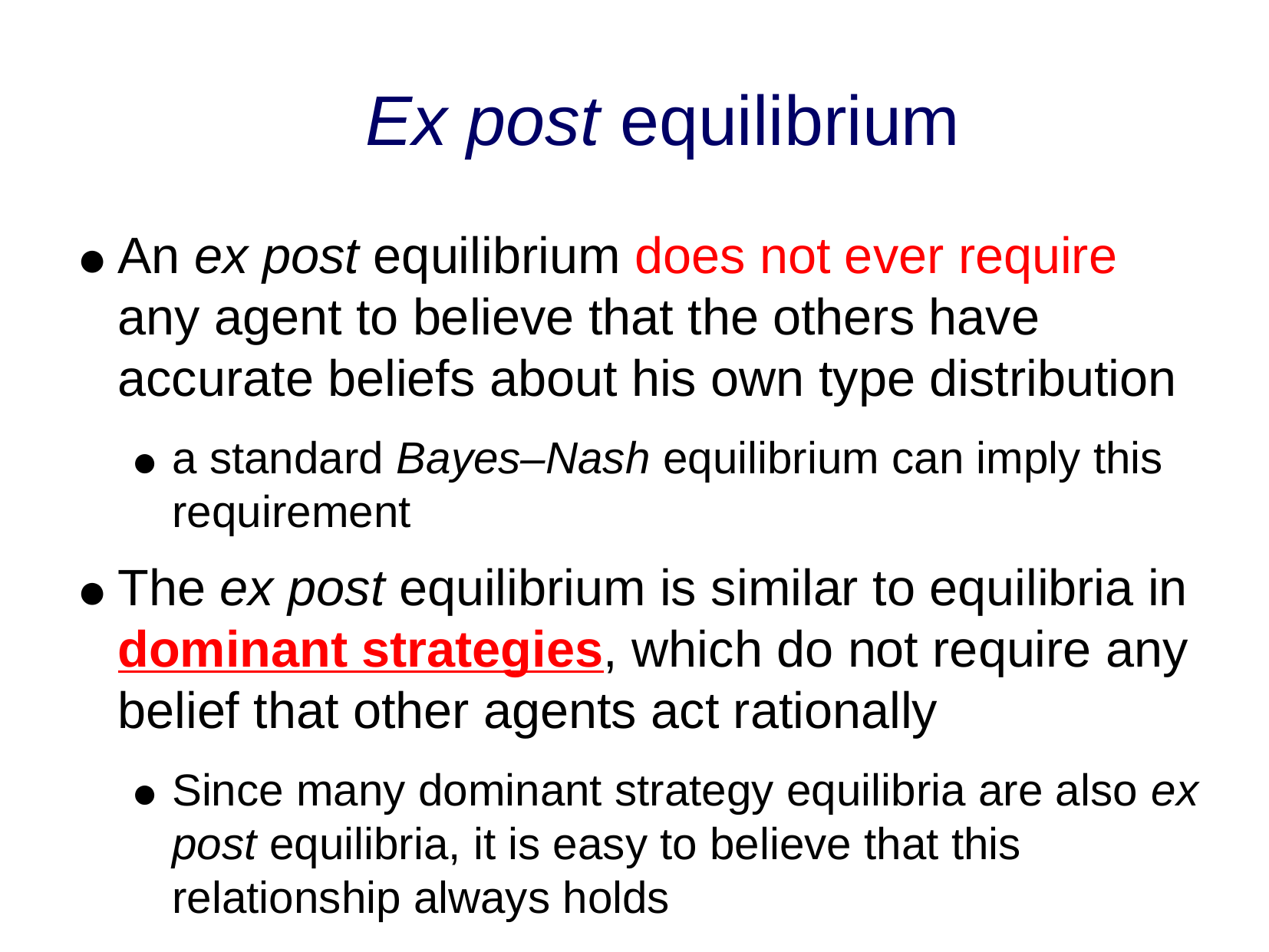

Ex post equilibrium
An ex post equilibrium does not ever require any agent to believe that the others have accurate beliefs about his own type distribution
a standard Bayes–Nash equilibrium can imply this requirement
The ex post equilibrium is similar to equilibria in dominant strategies, which do not require any belief that other agents act rationally
Since many dominant strategy equilibria are also ex post equilibria, it is easy to believe that this relationship always holds